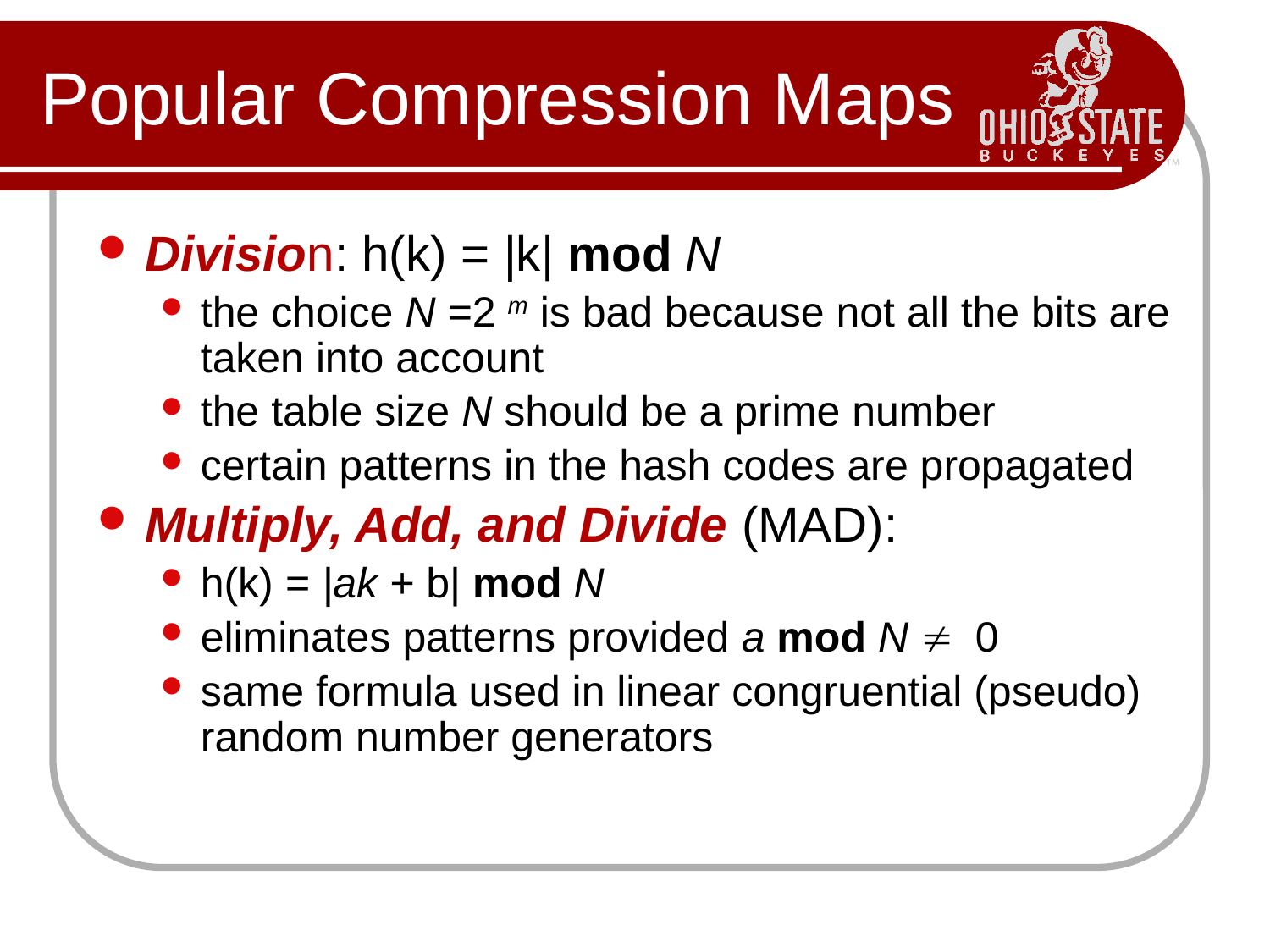

# Popular Compression Maps
Division: h(k) = |k| mod N
the choice N =2 m is bad because not all the bits are taken into account
the table size N should be a prime number
certain patterns in the hash codes are propagated
Multiply, Add, and Divide (MAD):
h(k) = |ak + b| mod N
eliminates patterns provided a mod N ≠ 0
same formula used in linear congruential (pseudo)
random number generators